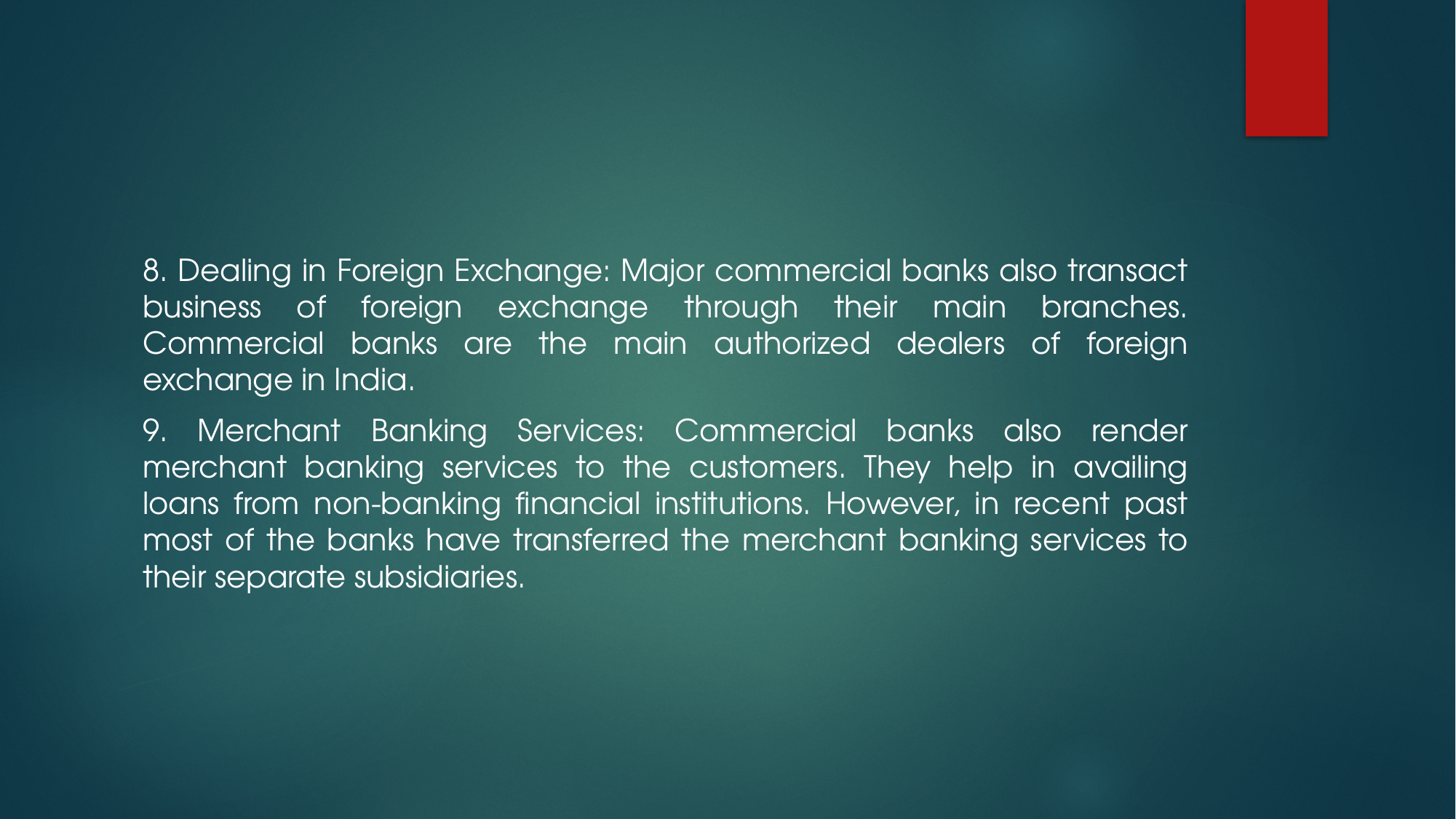

#
8. Dealing in Foreign Exchange: Major commercial banks also transact business of foreign exchange through their main branches. Commercial banks are the main authorized dealers of foreign exchange in India.
9. Merchant Banking Services: Commercial banks also render merchant banking services to the customers. They help in availing loans from non-banking financial institutions. However, in recent past most of the banks have transferred the merchant banking services to their separate subsidiaries.